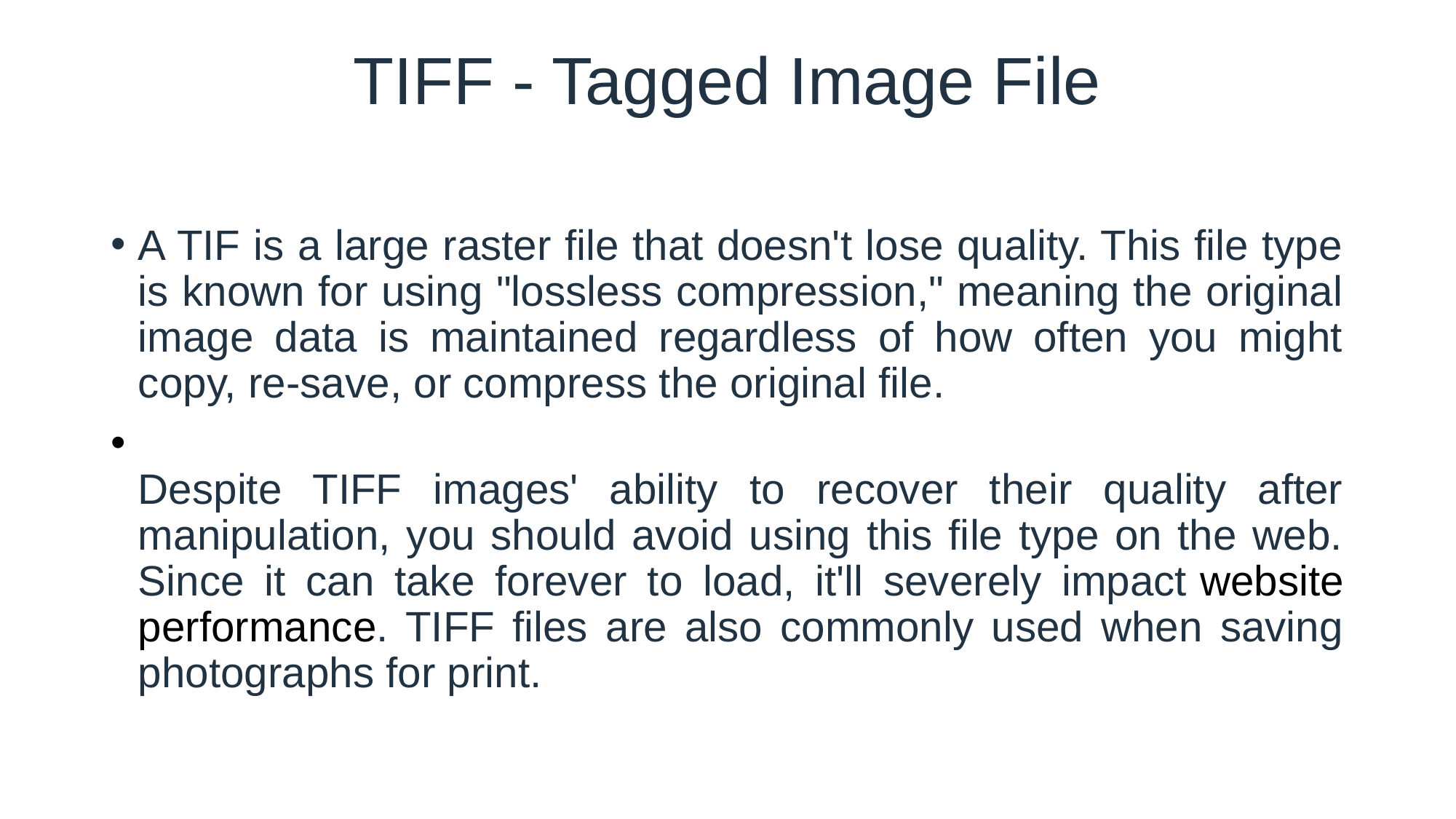

# TIFF - Tagged Image File
A TIF is a large raster file that doesn't lose quality. This file type is known for using "lossless compression," meaning the original image data is maintained regardless of how often you might copy, re-save, or compress the original file.
Despite TIFF images' ability to recover their quality after manipulation, you should avoid using this file type on the web. Since it can take forever to load, it'll severely impact website performance. TIFF files are also commonly used when saving photographs for print.